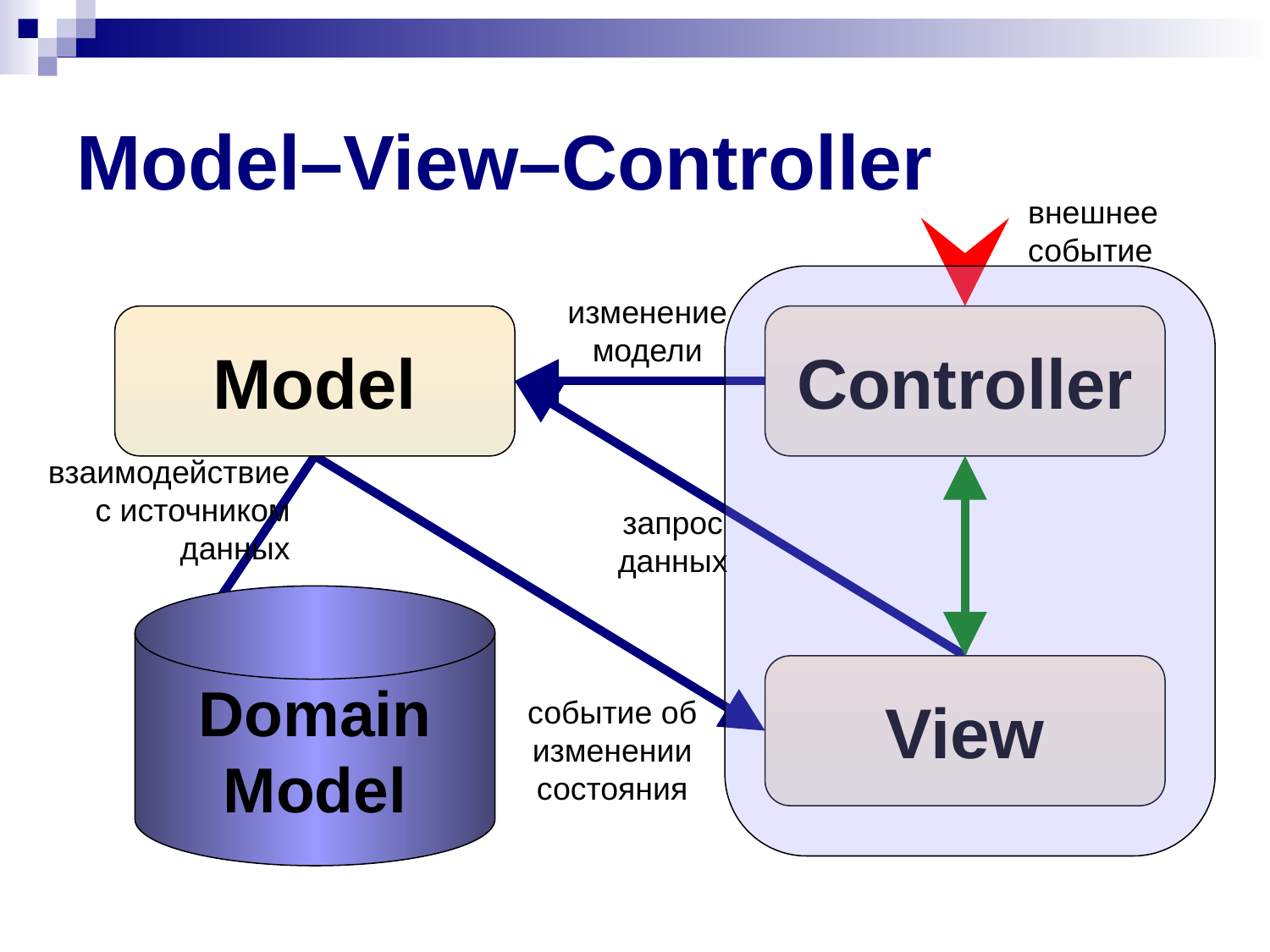

# Model–View–Controller
внешнее
событие

изменение
модели
Model
Controller
взаимодействие
с источником
данных
запрос
данных
Domain
Model
View
событие об
изменении
состояния